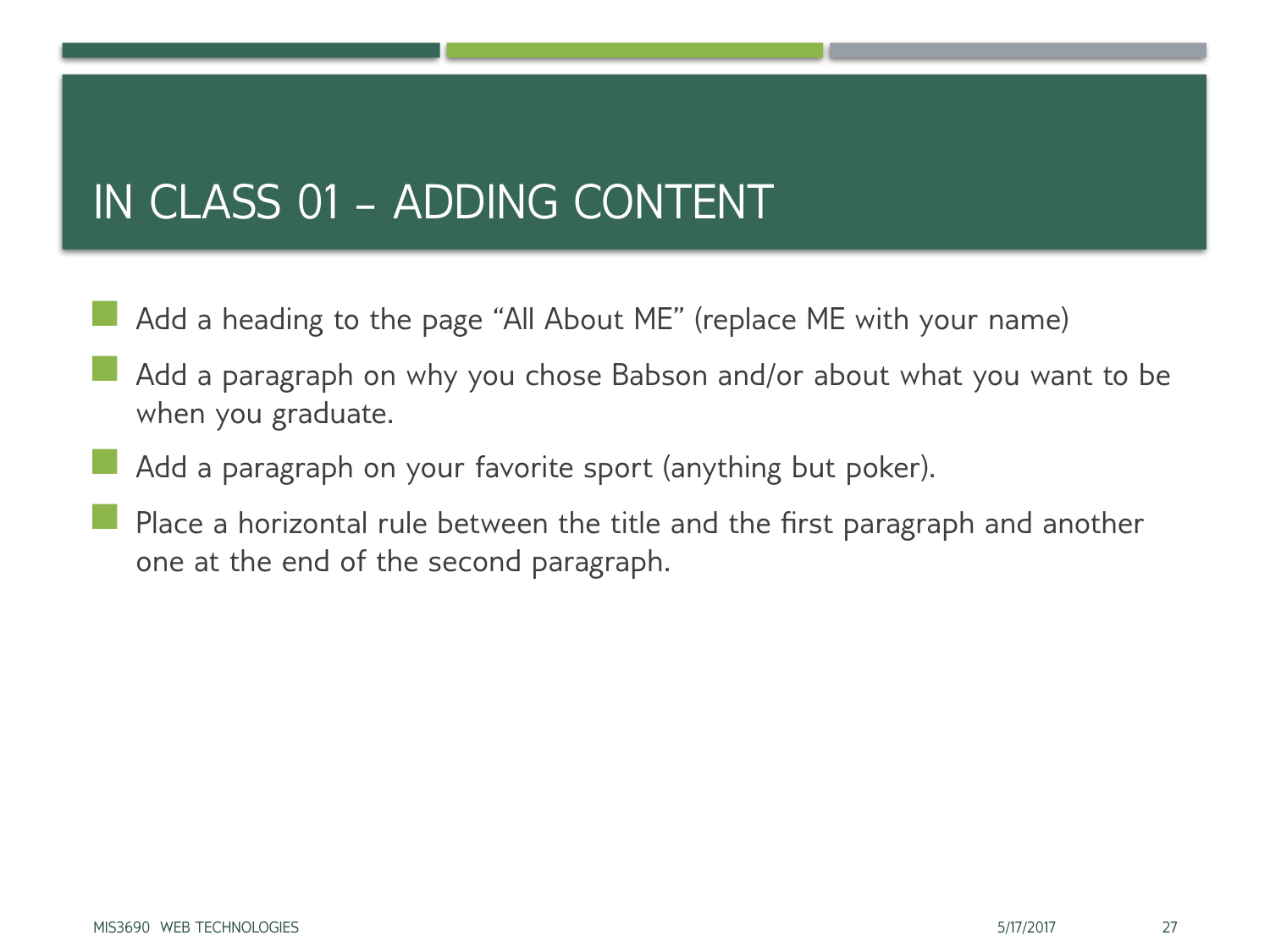

# In class 01 – Adding Content
Add a heading to the page “All About ME” (replace ME with your name)
Add a paragraph on why you chose Babson and/or about what you want to be when you graduate.
Add a paragraph on your favorite sport (anything but poker).
Place a horizontal rule between the title and the first paragraph and another one at the end of the second paragraph.

MIS3690  Web Technologies
5/17/2017
27